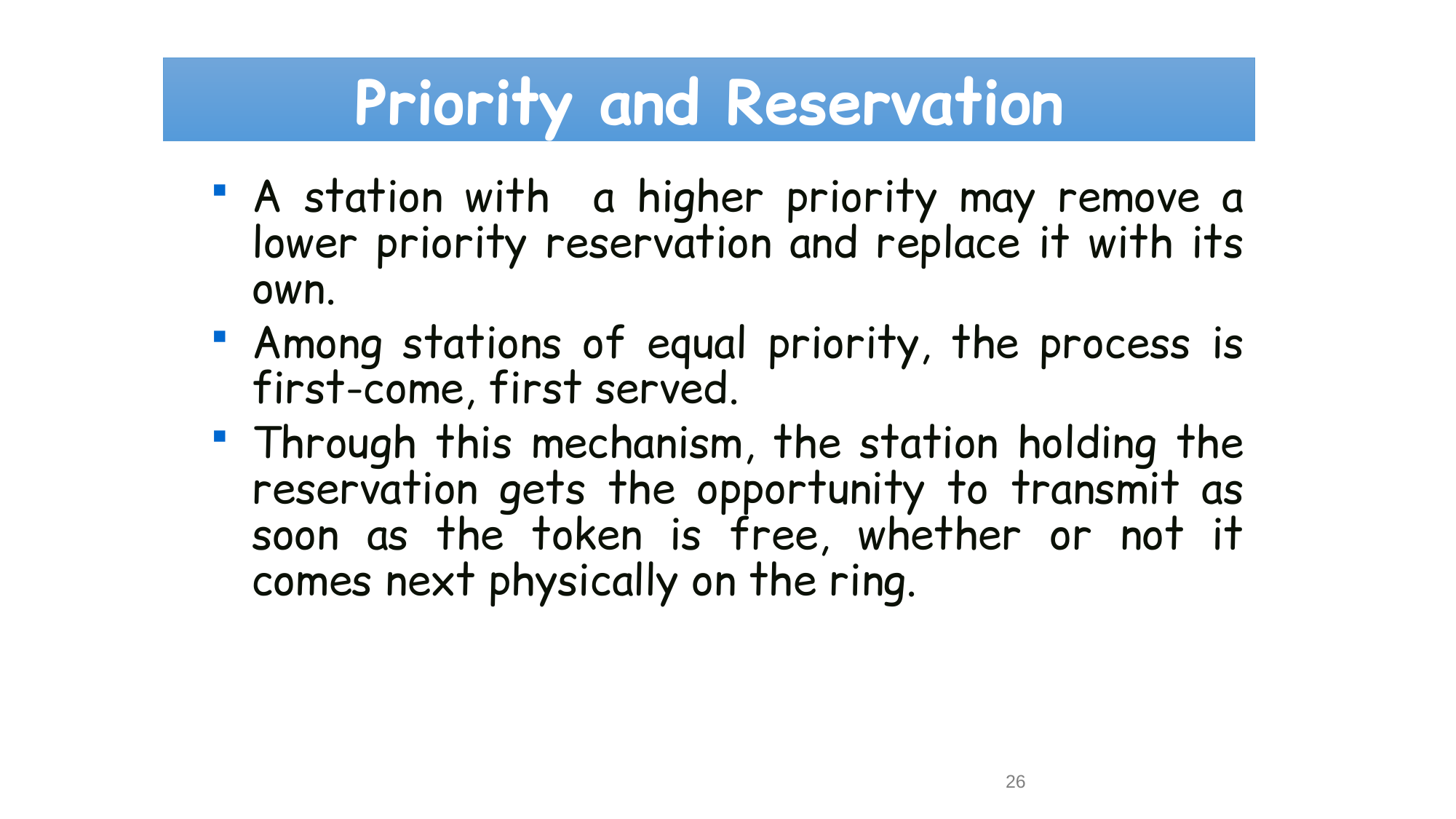

Priority and Reservation
A station with  a higher priority may remove a lower priority reservation and replace it with its own.
Among stations of equal priority, the process is first-come, first served.
Through this mechanism, the station holding the reservation gets the opportunity to transmit as soon as the token is free, whether or not it comes next physically on the ring.
26